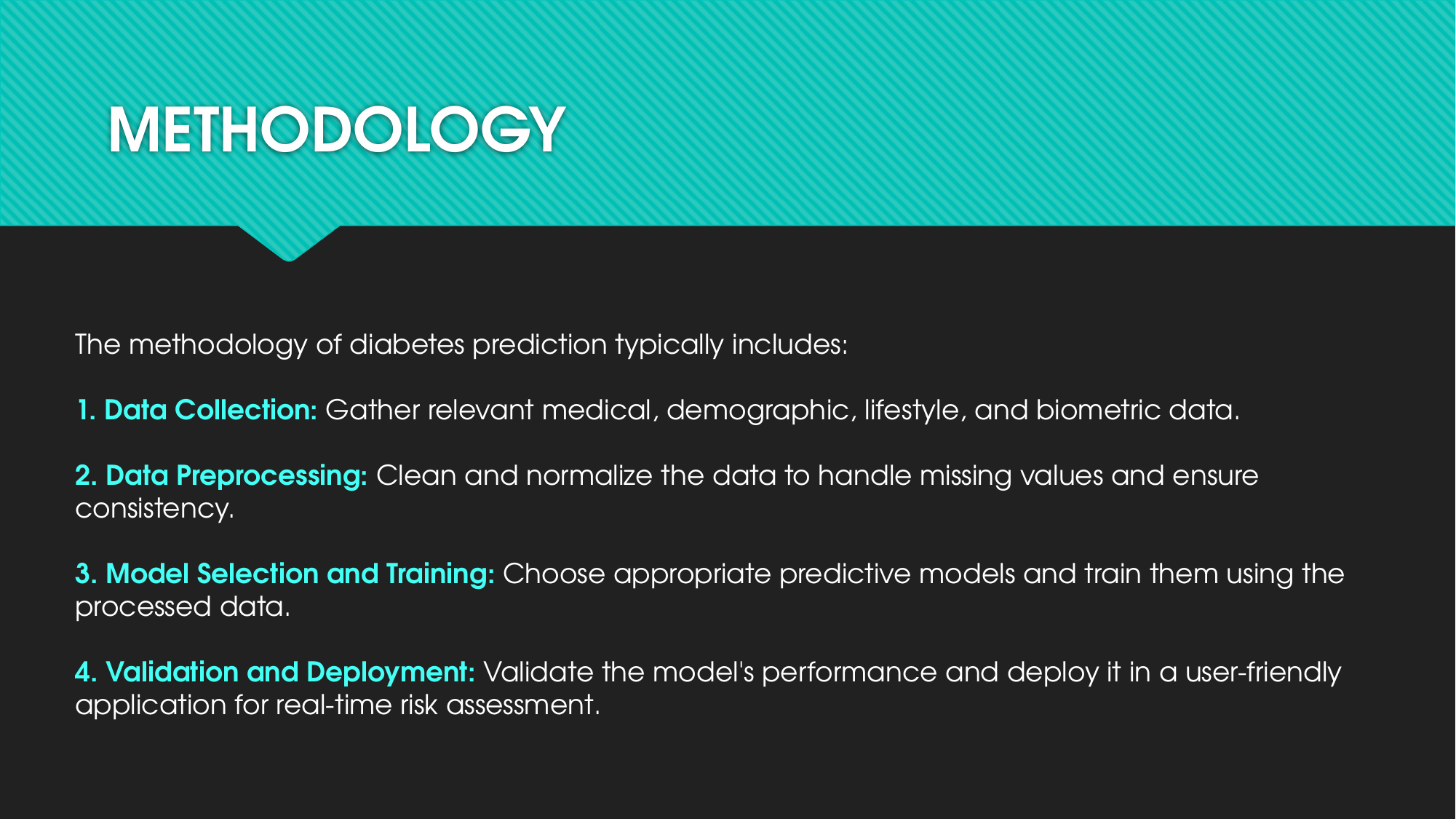

# METHODOLOGY
The methodology of diabetes prediction typically includes:

1. Data Collection: Gather relevant medical, demographic, lifestyle, and biometric data.

2. Data Preprocessing: Clean and normalize the data to handle missing values and ensure consistency.

3. Model Selection and Training: Choose appropriate predictive models and train them using the processed data.

4. Validation and Deployment: Validate the model's performance and deploy it in a user-friendly application for real-time risk assessment.